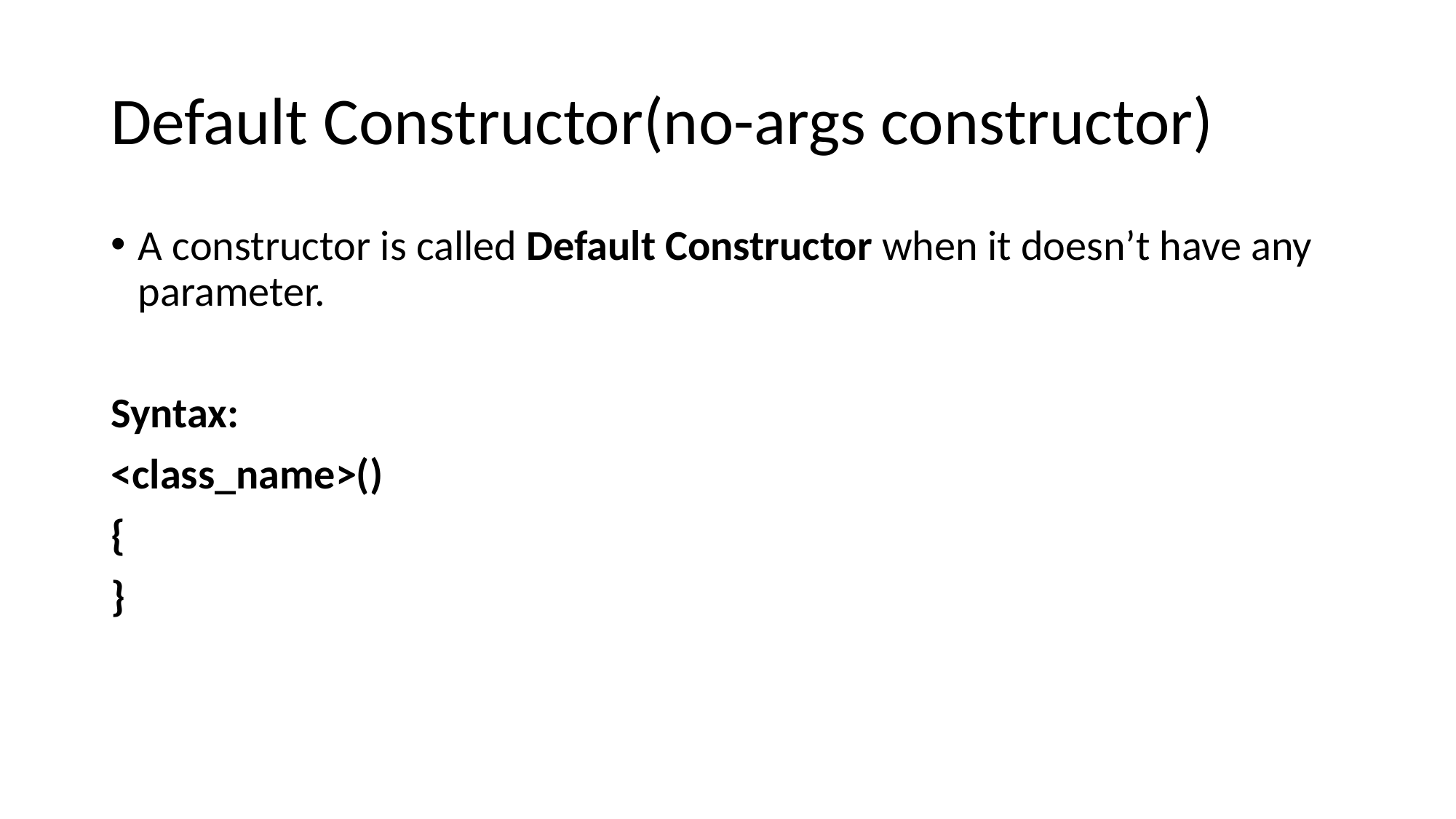

# Default Constructor(no-args constructor)
A constructor is called Default Constructor when it doesn’t have any parameter.

Syntax:
<class_name>()
{
}